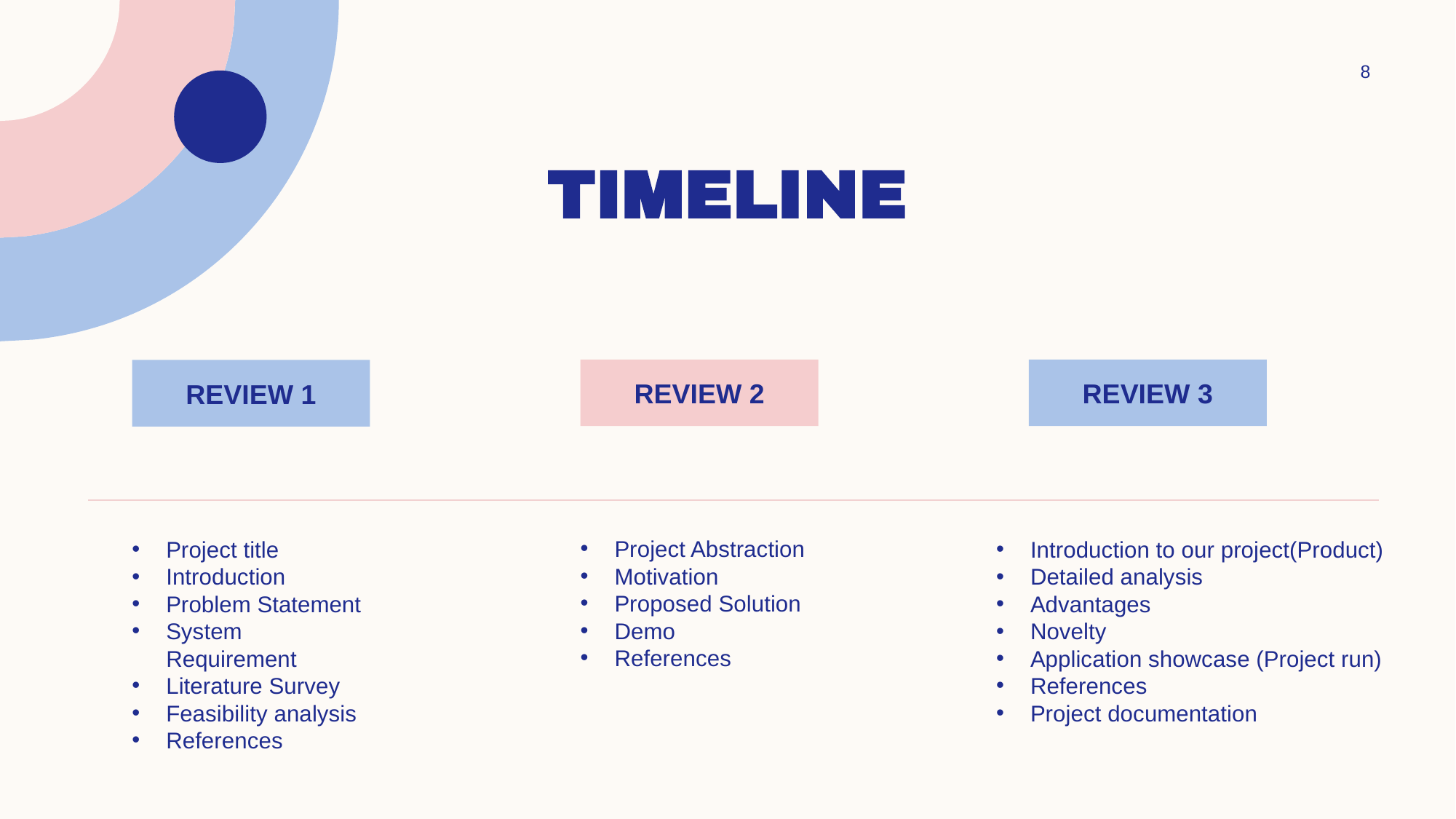

8
# timeline
Review 2
Review 3
Review 1
Project Abstraction
Motivation
Proposed Solution
Demo
References

Project title
Introduction
Problem Statement
System Requirement
Literature Survey
Feasibility analysis
References
Introduction to our project(Product)
Detailed analysis
Advantages
Novelty
Application showcase (Project run)
References
Project documentation